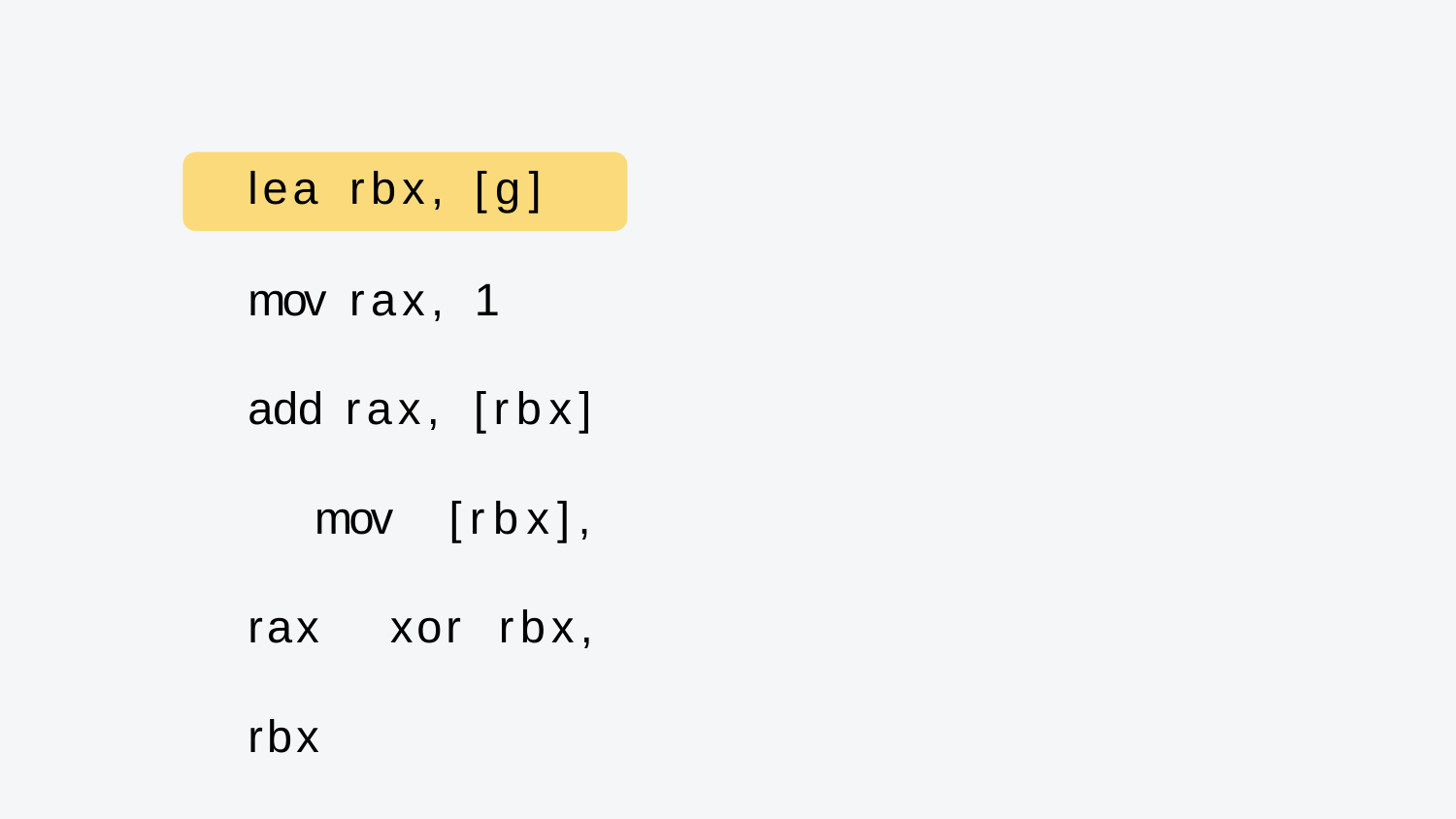

lea	rbx,	[g]

mov	rax,	1
add rax, [rbx]  mov [rbx], rax  xor rbx, rbx